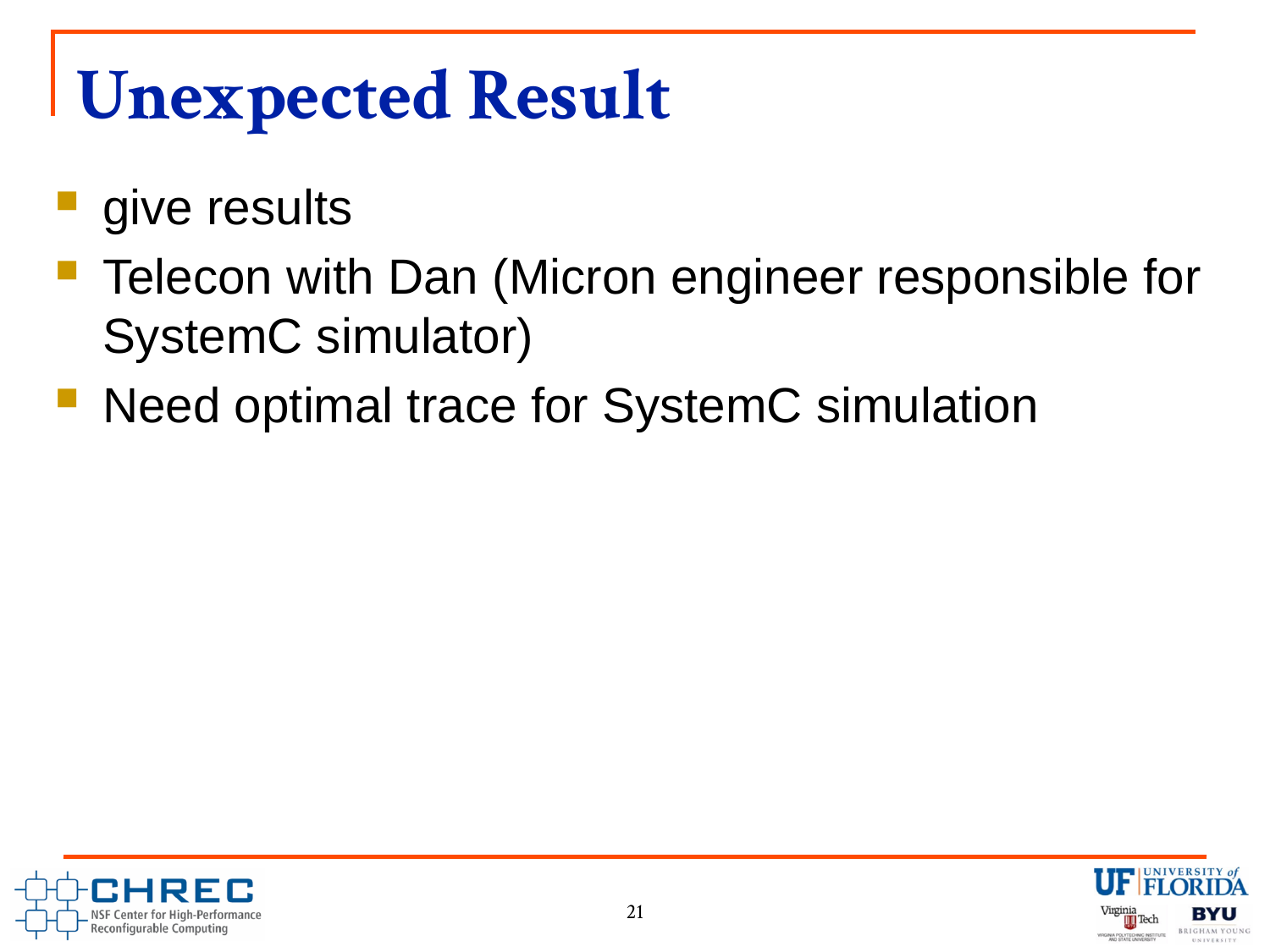

# Unexpected Result
give results
Telecon with Dan (Micron engineer responsible for SystemC simulator)
Need optimal trace for SystemC simulation
21